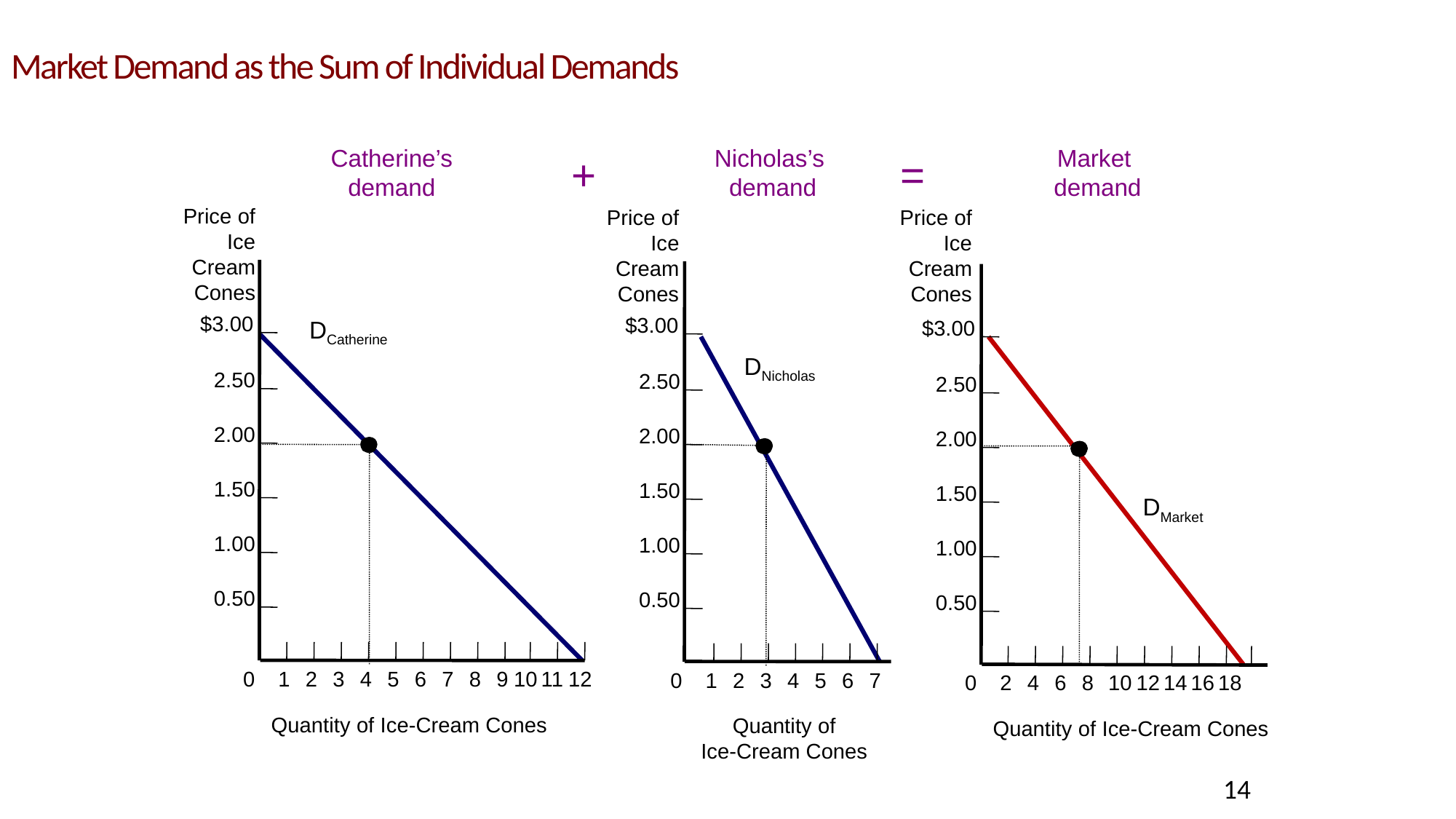

Market Demand as the Sum of Individual Demands
Catherine’s
demand
Nicholas’s
 demand
Market
demand
+
=
Price of
 Ice
Cream
Cones
$3.00
2.50
2.00
1.50
1.00
0.50
Price of
 Ice
Cream
Cones
$3.00
2.50
2.00
1.50
1.00
0.50
Price of
 Ice
Cream
Cones
$3.00
2.50
2.00
1.50
1.00
0.50

DCatherine
DNicholas
DMarket

1
2
3
4
5
6
7
8
9
10
11
12
0
Quantity of Ice-Cream Cones
1
2
3
4
5
6
7
0
Quantity of
 Ice-Cream Cones
2
4
6
8
10
12
14
16
18
0
Quantity of Ice-Cream Cones
14